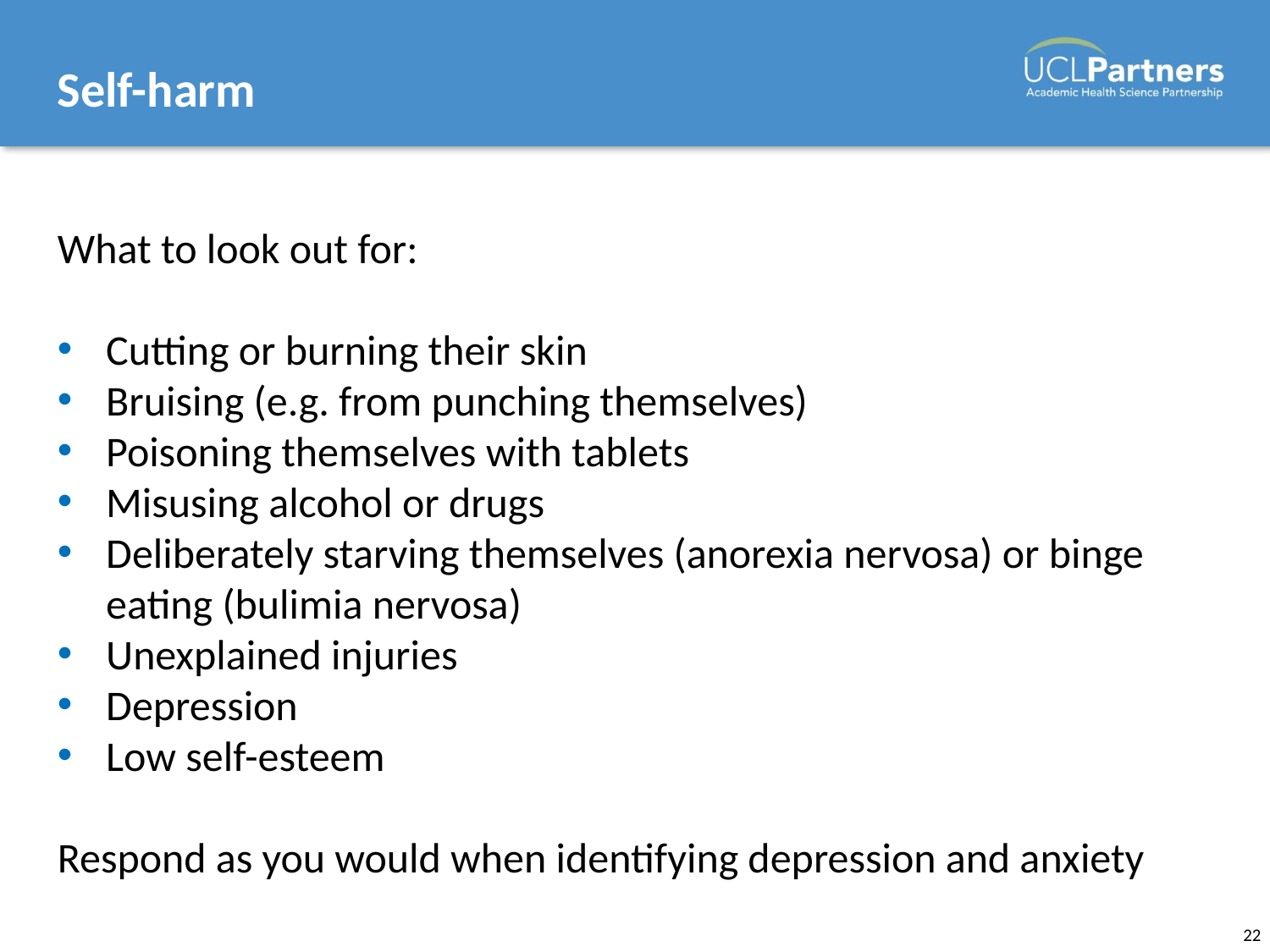

# Self-harm
What to look out for:

Cutting or burning their skin
Bruising (e.g. from punching themselves)
Poisoning themselves with tablets
Misusing alcohol or drugs
Deliberately starving themselves (anorexia nervosa) or binge eating (bulimia nervosa)
Unexplained injuries
Depression
Low self-esteem

Respond as you would when identifying depression and anxiety

22